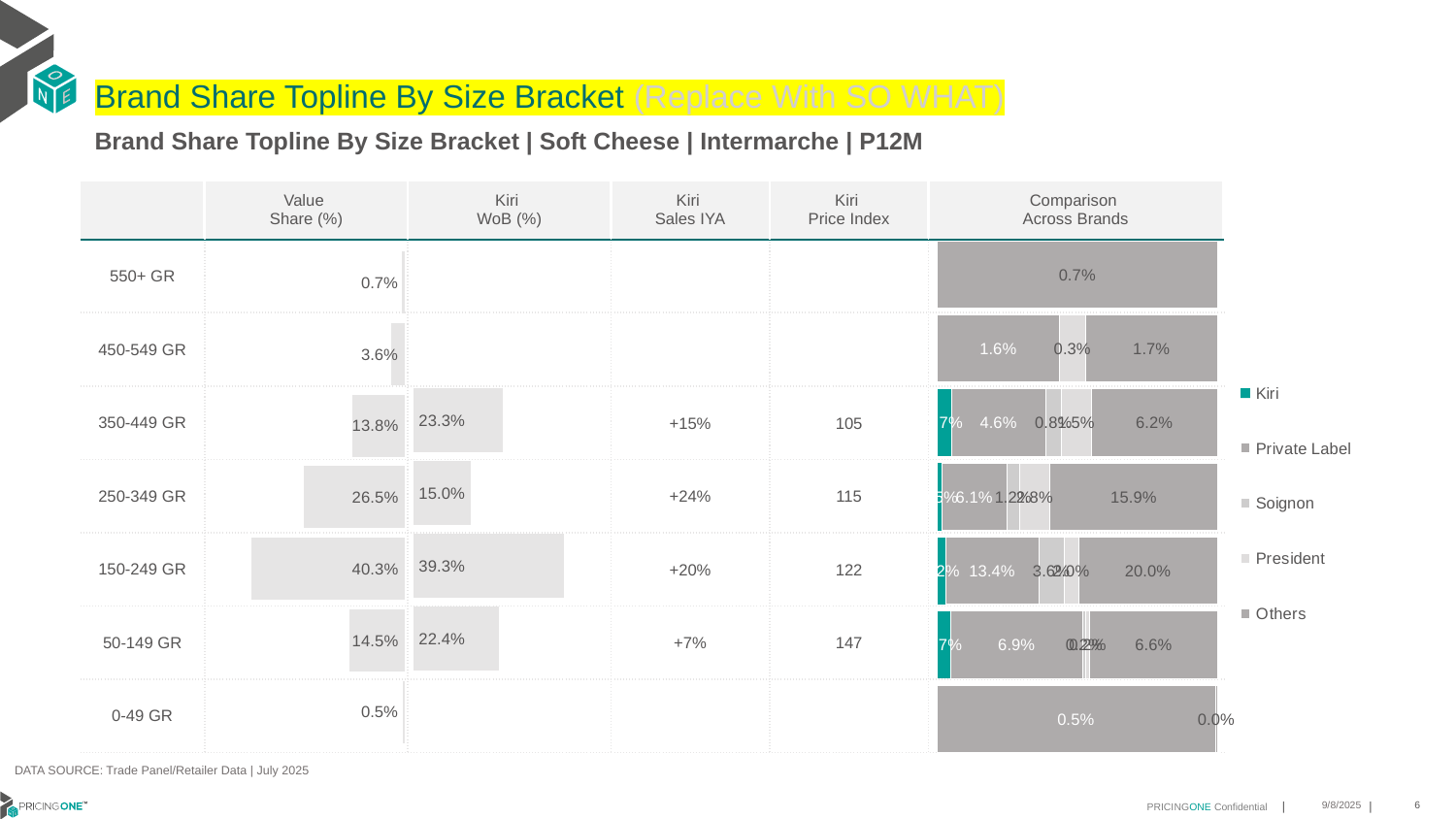

# Brand Share Topline By Size Bracket (Replace With SO WHAT)
Brand Share Topline By Size Bracket | Soft Cheese | Intermarche | P12M
|  | Value Share (%) | Kiri WoB (%) | Kiri Sales IYA | Kiri Price Index | Comparison Across Brands |
| --- | --- | --- | --- | --- | --- |
| 550+ GR |  |  |  |  |  |
| 450-549 GR |  |  |  |  |  |
| 350-449 GR |  |  | +15% | 105 |  |
| 250-349 GR |  |  | +24% | 115 |  |
| 150-249 GR |  |  | +20% | 122 |  |
| 50-149 GR |  |  | +7% | 147 |  |
| 0-49 GR |  |  |  |  |  |

### Chart

| Category | Kiri | Private Label | Soignon | President | Others |
|---|---|---|---|---|---|
| 550+ GR | None | None | None | None | 0.007323993457447819 |
| 450-549 GR | None | 0.01582107038231495 | None | 0.0032867679396693626 | 0.01714545769507465 |
| 350-449 GR | 0.006994781185856843 | 0.046280280336778355 | 0.007652652448703657 | 0.014570445635875952 | 0.06217075511192239 |
| 250-349 GR | 0.004501914675469937 | 0.0614276263165491 | 0.012198129660087619 | 0.02844744076716434 | 0.1588321580696156 |
| 150-249 GR | 0.011810000886941539 | 0.13401880740884536 | 0.036430169442556434 | 0.02020439456677105 | 0.20039439532745298 |
| 50-149 GR | 0.0067130567734408645 | 0.06875194615703374 | 0.00152066220262755 | 0.002045020113686263 | 0.06621886995465648 |
| 0-49 GR | None | 0.005190444999411577 | None | None | 4.875848404560215e-05 |

### Chart

| Category | Value Share |
|---|---|
|  | 0.007323993457447819 |

### Chart

| Category | Brand WoB % |
|---|---|
|  | None |
DATA SOURCE: Trade Panel/Retailer Data | July 2025

9/8/2025
6